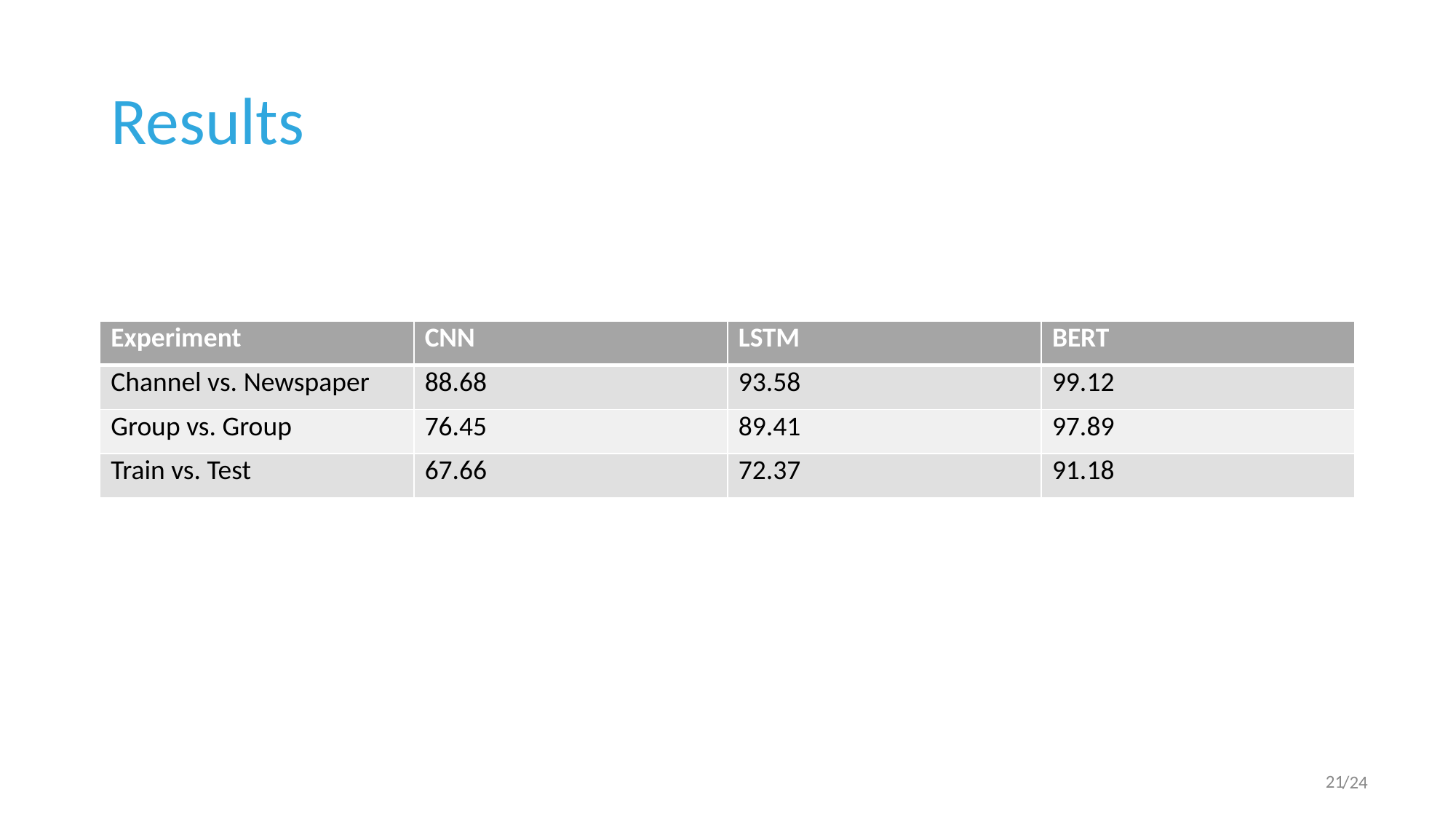

# Results
| Experiment | CNN | LSTM | BERT |
| --- | --- | --- | --- |
| Channel vs. Newspaper | 88.68 | 93.58 | 99.12 |
| Group vs. Group | 76.45 | 89.41 | 97.89 |
| Train vs. Test | 67.66 | 72.37 | 91.18 |
21
/24